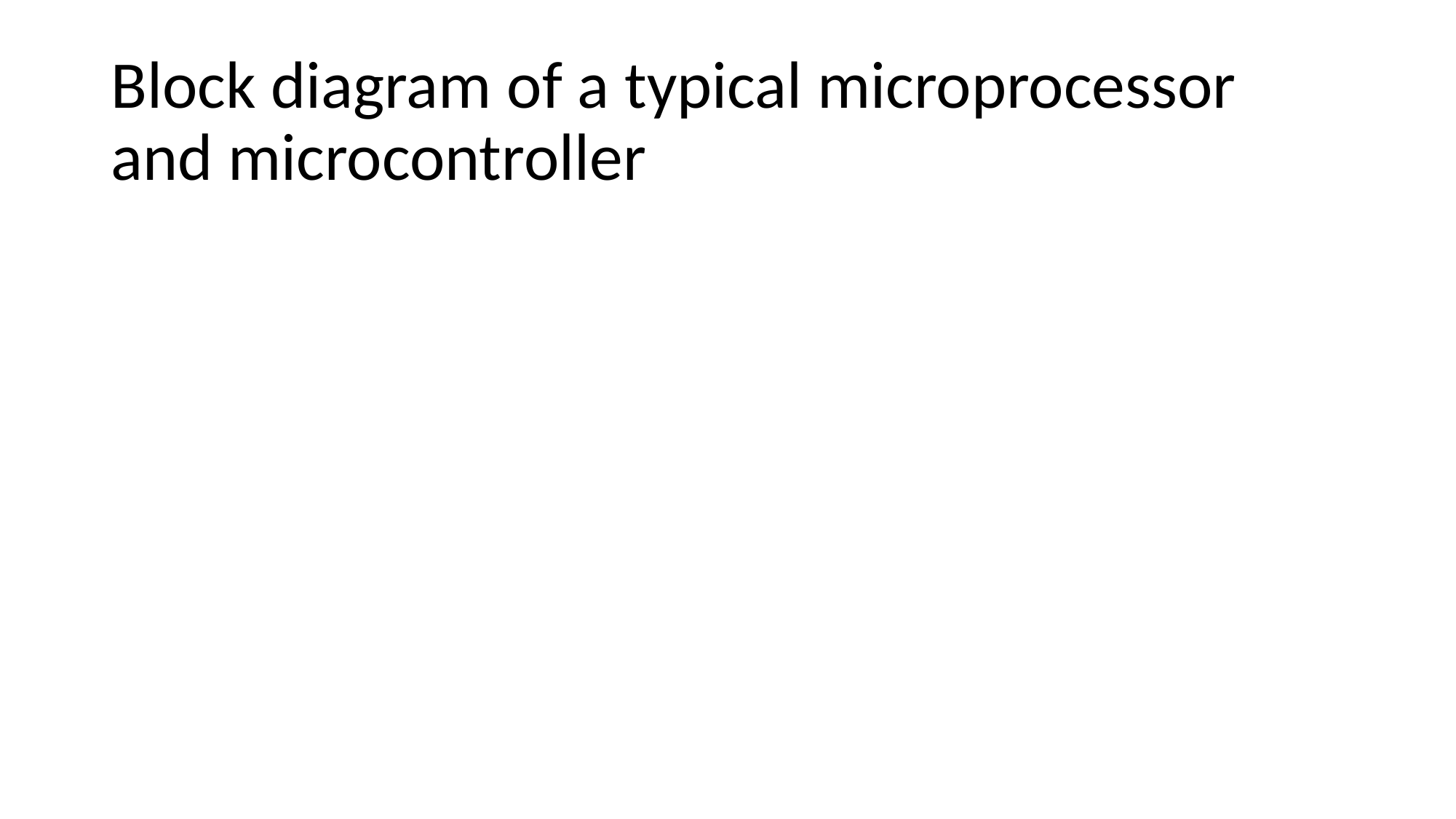

# Block diagram of a typical microprocessor and microcontroller